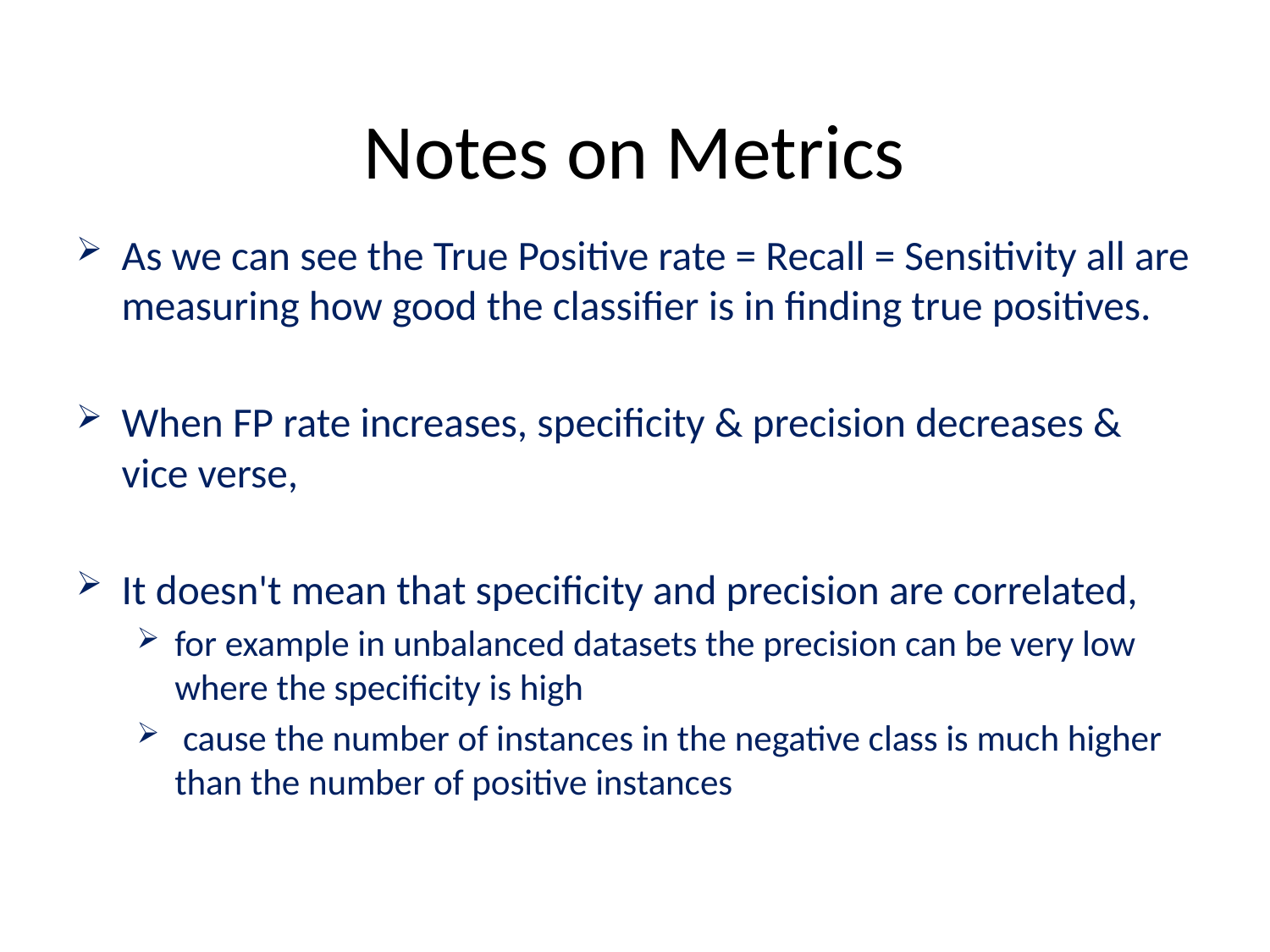

Notes on Metrics
As we can see the True Positive rate = Recall = Sensitivity all are measuring how good the classifier is in finding true positives.

When FP rate increases, specificity & precision decreases & vice verse,

It doesn't mean that specificity and precision are correlated,
for example in unbalanced datasets the precision can be very low where the specificity is high
 cause the number of instances in the negative class is much higher than the number of positive instances